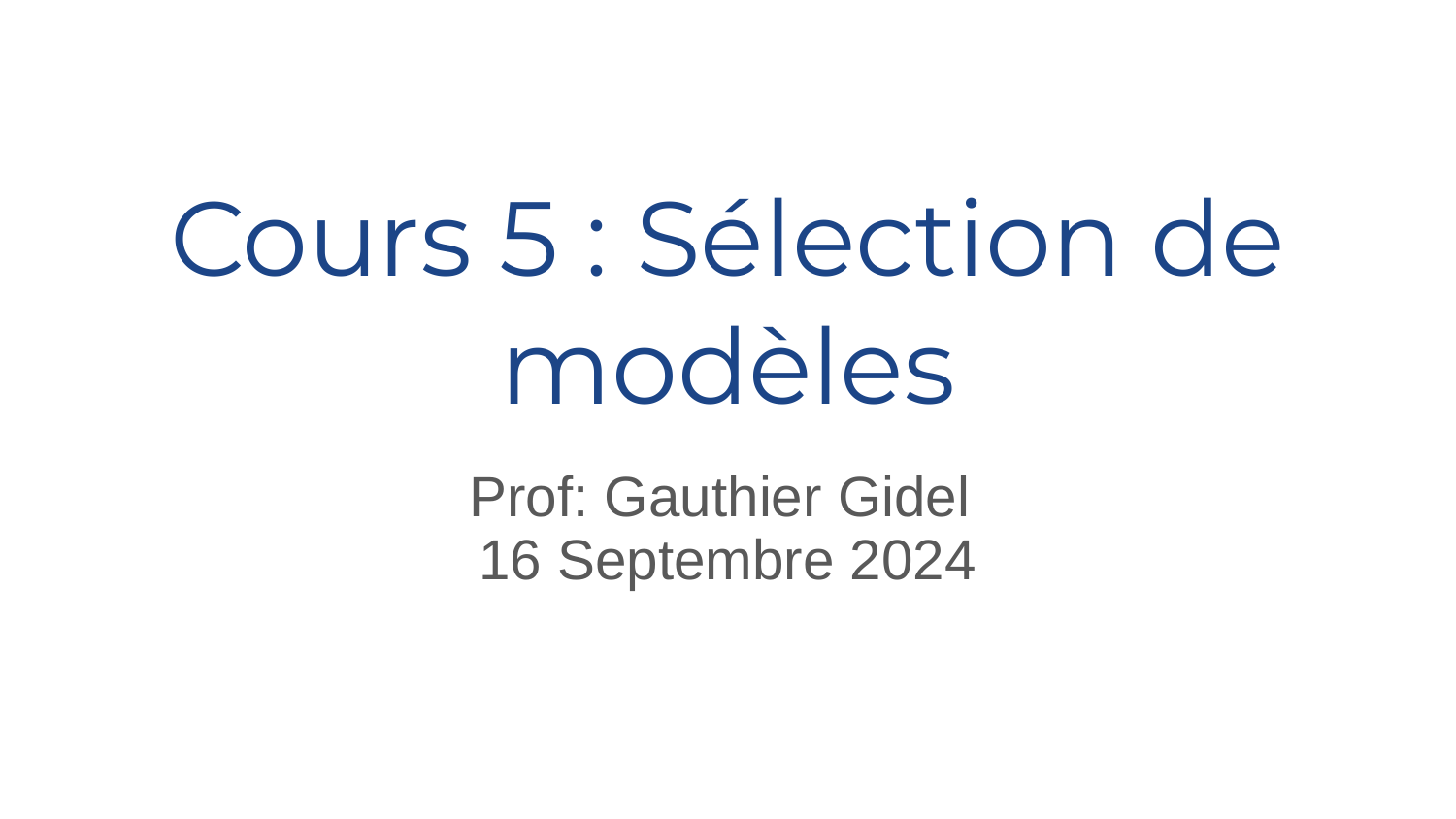

# Cours 5 : Sélection de modèles
Prof: Gauthier Gidel
16 Septembre 2024